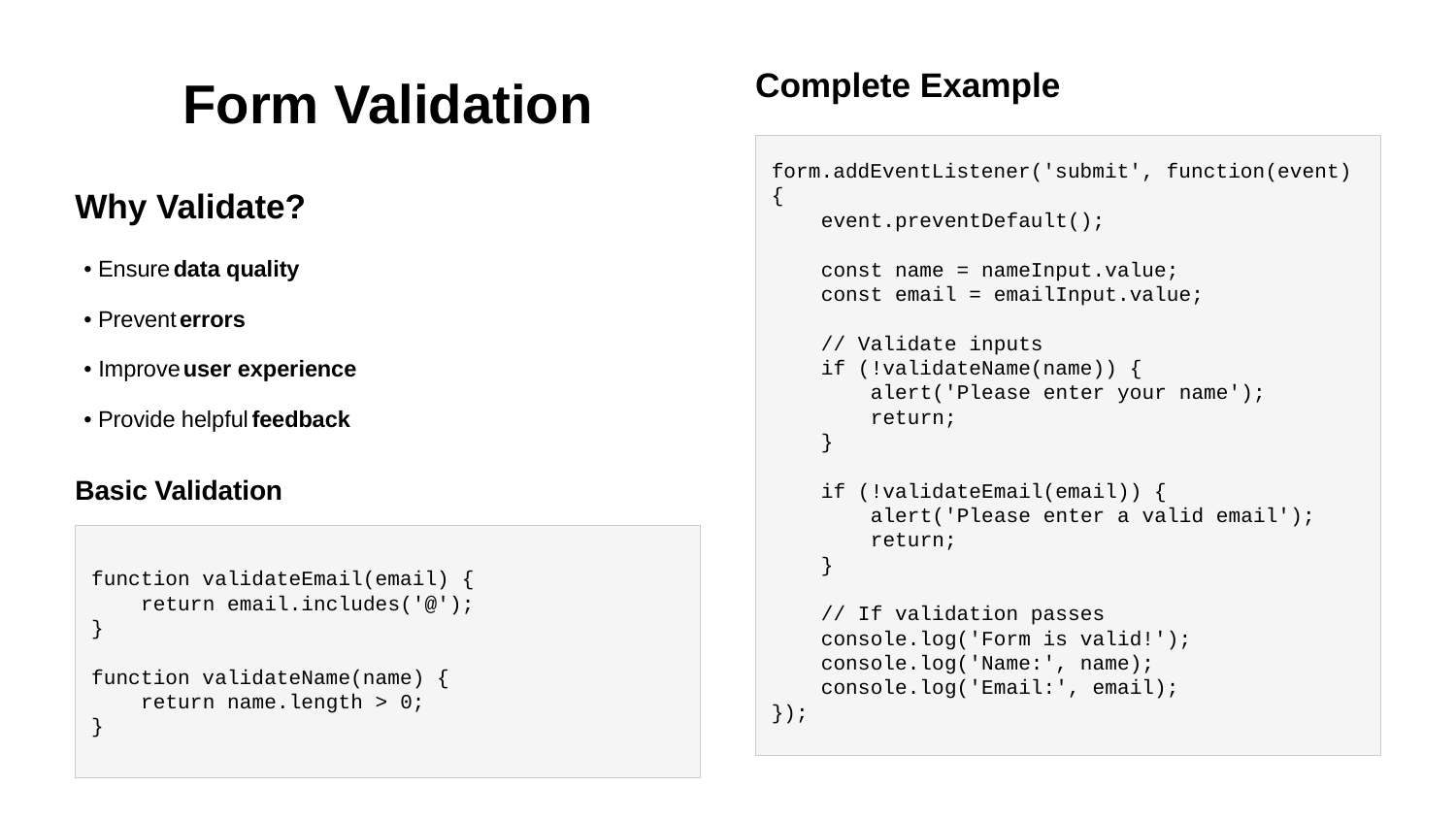

form.addEventListener('submit', function(event) {
    event.preventDefault();

    const name = nameInput.value;
    const email = emailInput.value;

    // Validate inputs
    if (!validateName(name)) {
        alert('Please enter your name');
        return;
    }

    if (!validateEmail(email)) {
        alert('Please enter a valid email');
        return;
    }

    // If validation passes
    console.log('Form is valid!');
    console.log('Name:', name);
    console.log('Email:', email);
});
Complete Example
Form Validation

Why Validate?
• Ensure
data quality
• Prevent
errors
• Improve
user experience
• Provide helpful
feedback
Basic Validation

function validateEmail(email) {
    return email.includes('@');
}

function validateName(name) {
    return name.length > 0;
}